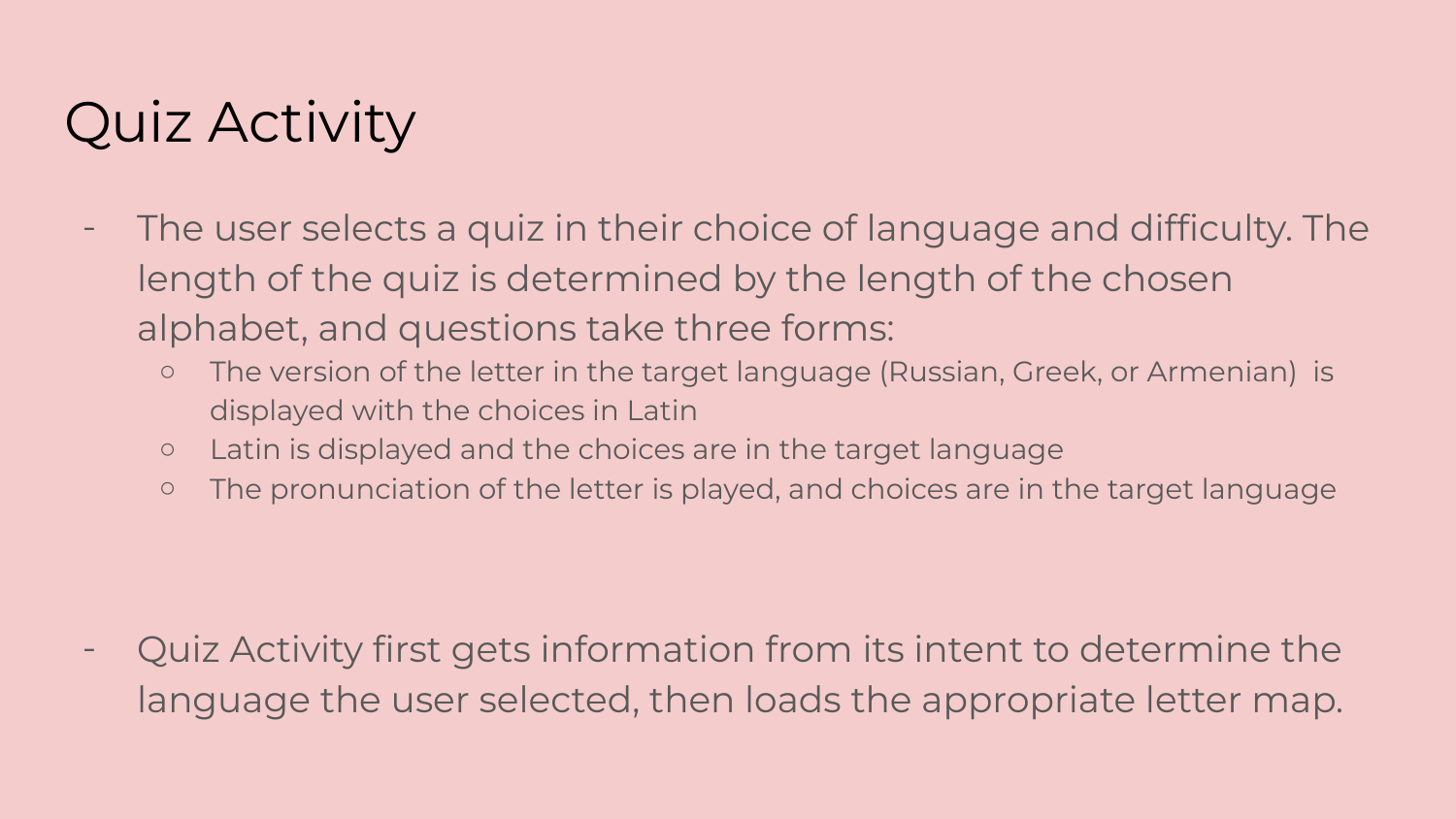

# Quiz Activity
The user selects a quiz in their choice of language and difficulty. The length of the quiz is determined by the length of the chosen alphabet, and questions take three forms:
The version of the letter in the target language (Russian, Greek, or Armenian)  is displayed with the choices in Latin
Latin is displayed and the choices are in the target language
The pronunciation of the letter is played, and choices are in the target language

Quiz Activity first gets information from its intent to determine the language the user selected, then loads the appropriate letter map.